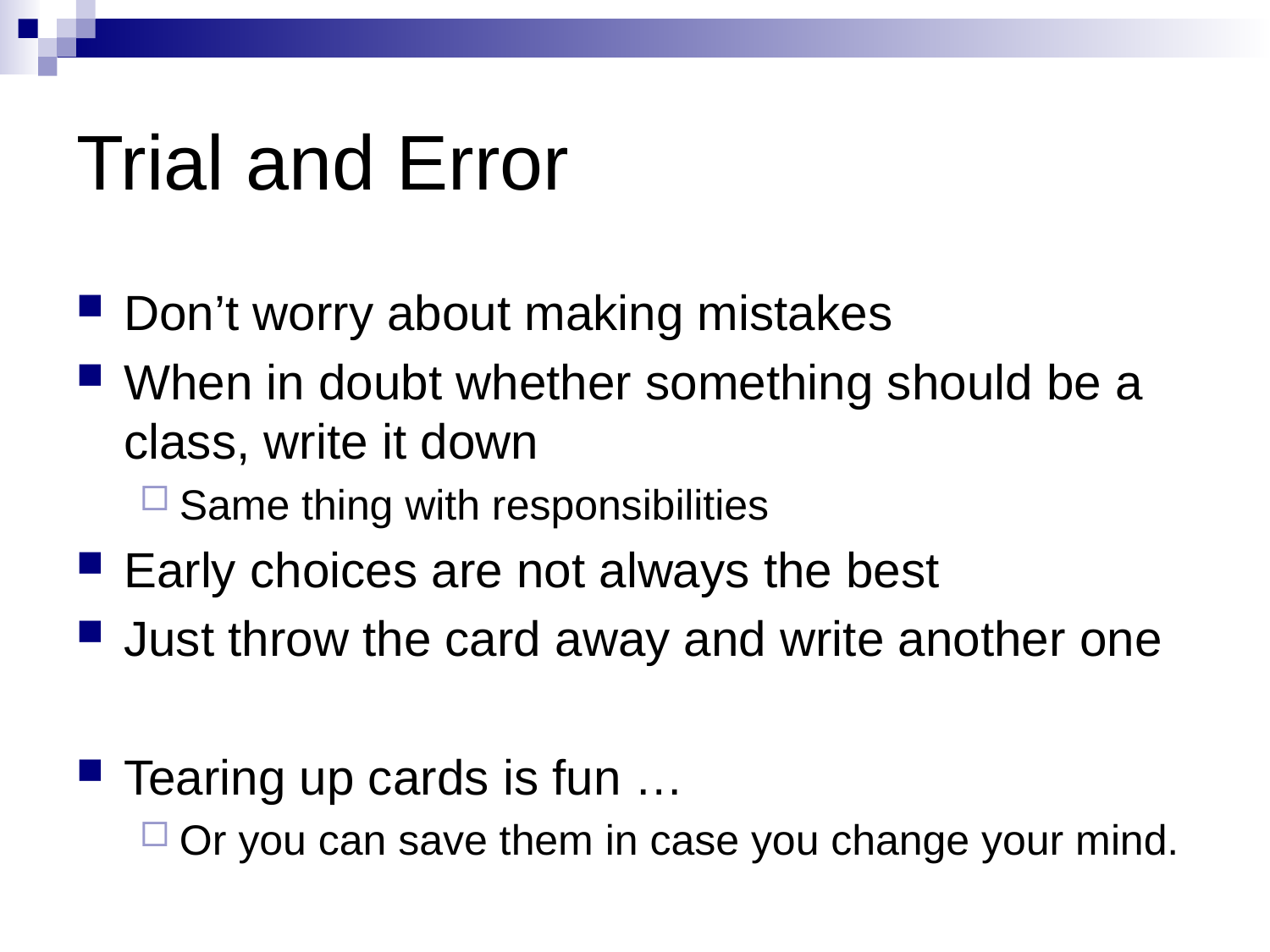

# Trial and Error
Don’t worry about making mistakes
When in doubt whether something should be a class, write it down
Same thing with responsibilities
Early choices are not always the best
Just throw the card away and write another one

Tearing up cards is fun …
Or you can save them in case you change your mind.